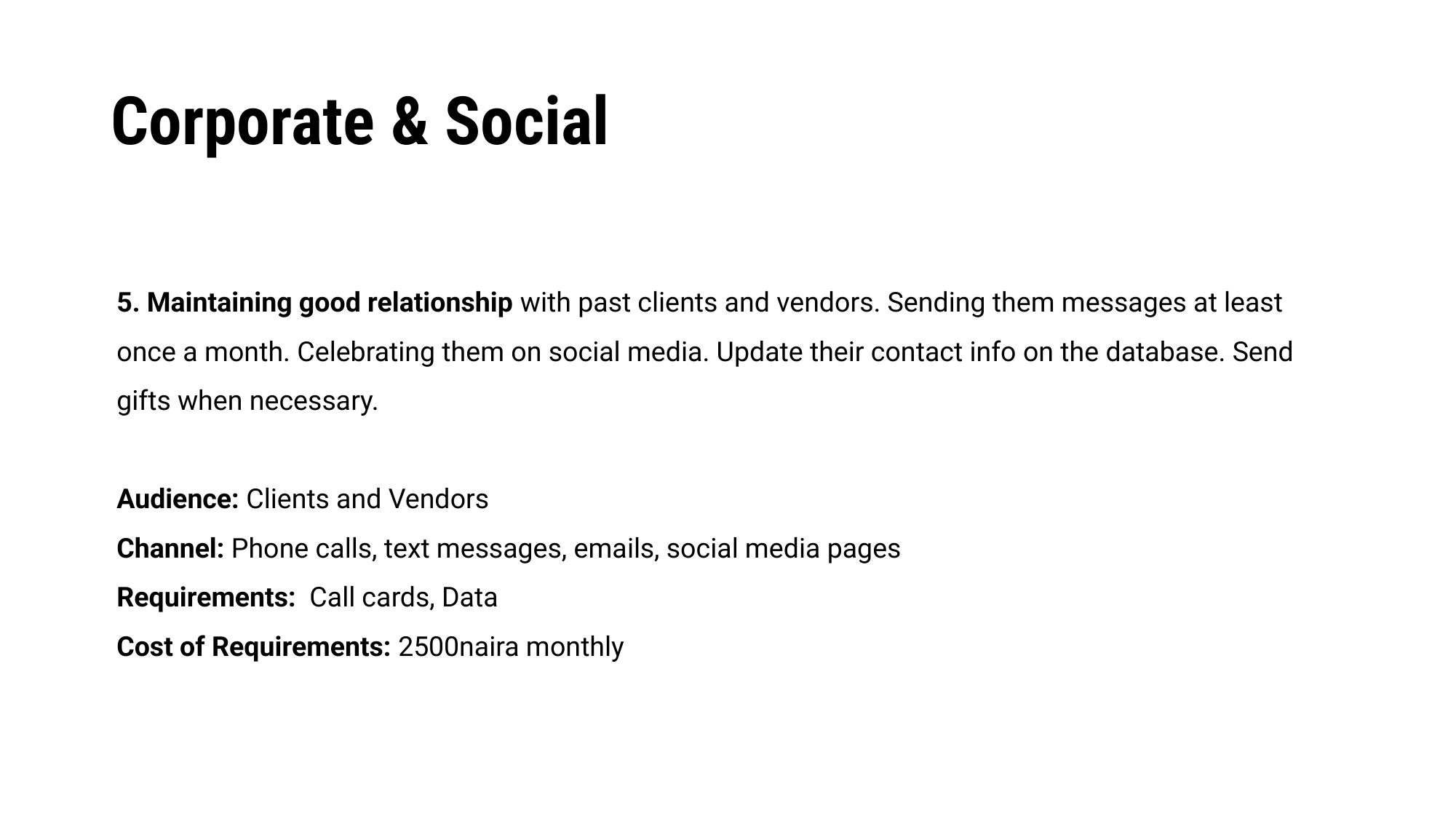

# Corporate & Social
5. Maintaining good relationship with past clients and vendors. Sending them messages at least once a month. Celebrating them on social media. Update their contact info on the database. Send gifts when necessary.

Audience: Clients and Vendors
Channel: Phone calls, text messages, emails, social media pages
Requirements:  Call cards, Data
Cost of Requirements: 2500naira monthly